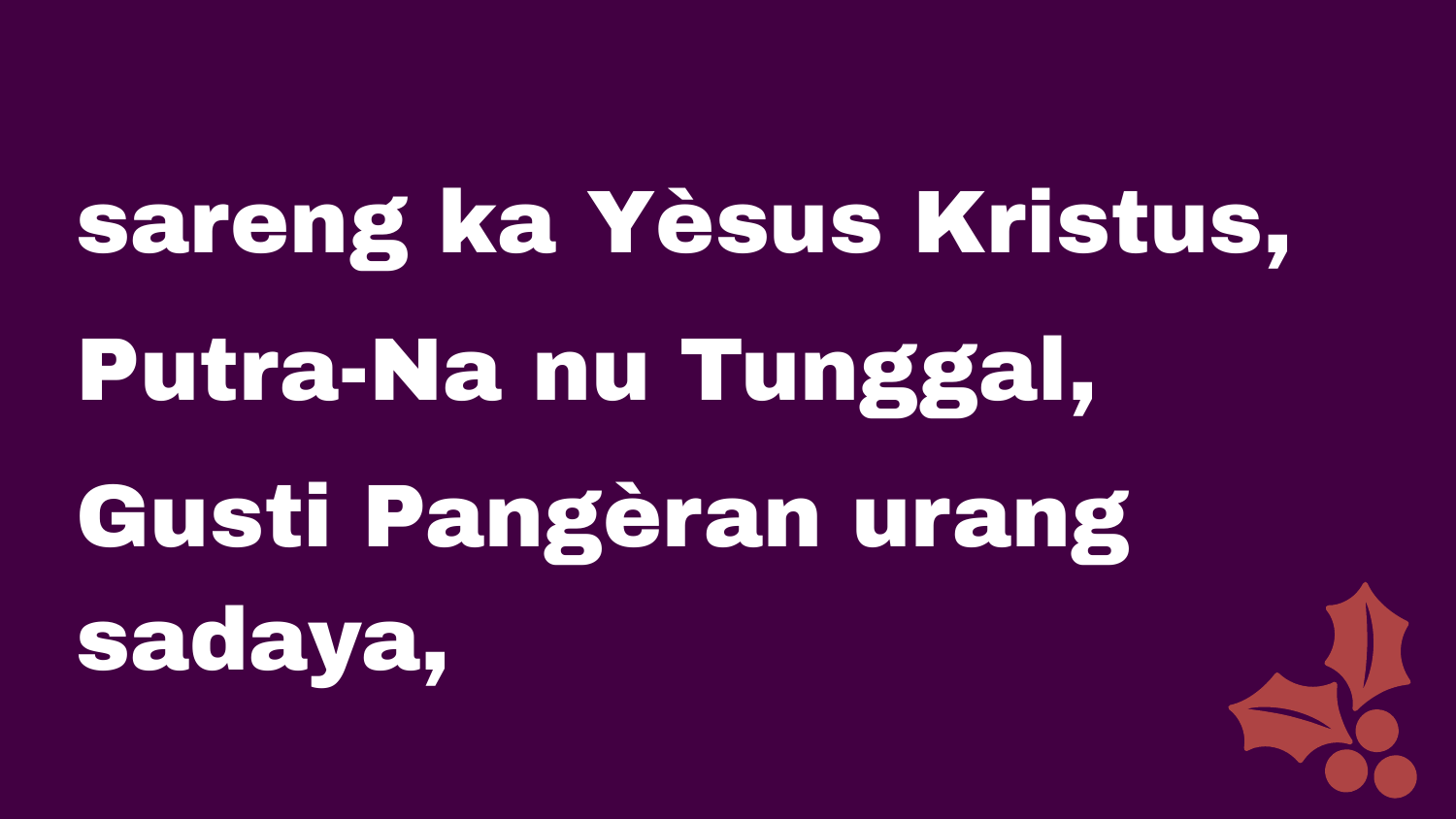

sareng ka Yèsus Kristus,
Putra-Na nu Tunggal,
Gusti Pangèran urang sadaya,